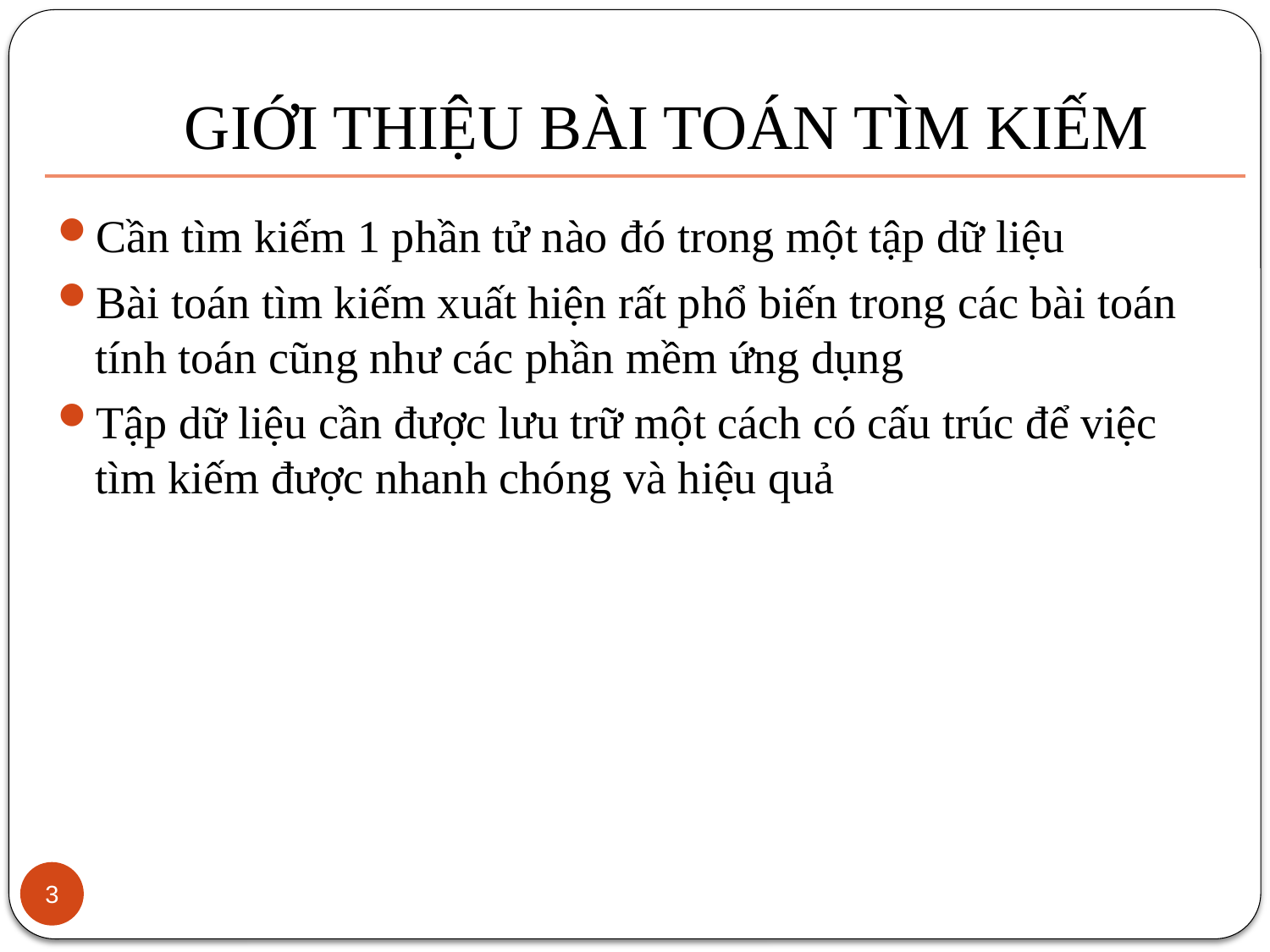

# GIỚI THIỆU BÀI TOÁN TÌM KIẾM
Cần tìm kiếm 1 phần tử nào đó trong một tập dữ liệu
Bài toán tìm kiếm xuất hiện rất phổ biến trong các bài toán tính toán cũng như các phần mềm ứng dụng
Tập dữ liệu cần được lưu trữ một cách có cấu trúc để việc tìm kiếm được nhanh chóng và hiệu quả

3